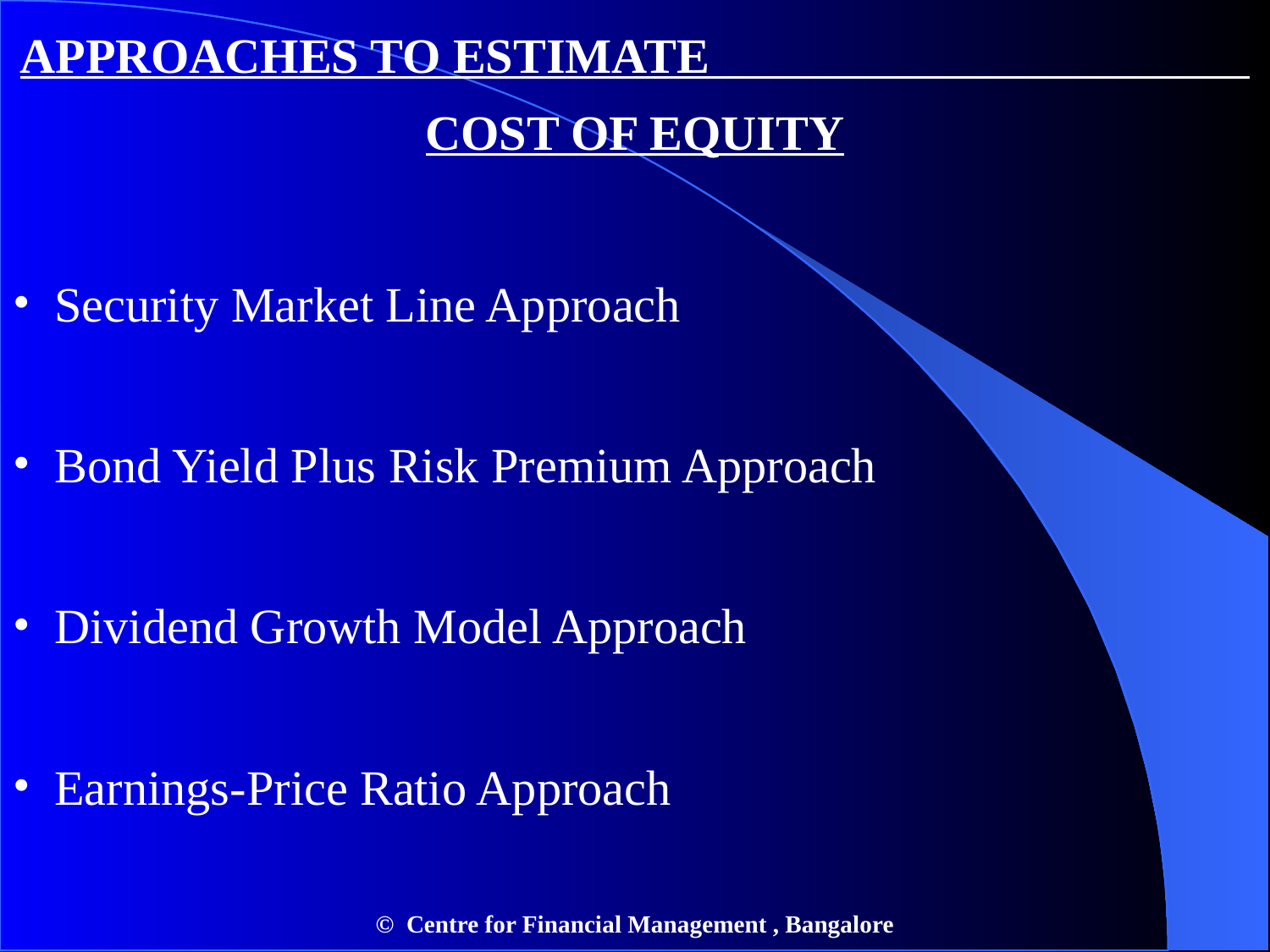

APPROACHES TO ESTIMATE                                             COST OF EQUITY

  Security Market Line Approach
  Bond Yield Plus Risk Premium Approach
  Dividend Growth Model Approach
  Earnings-Price Ratio Approach
©  Centre for Financial Management , Bangalore